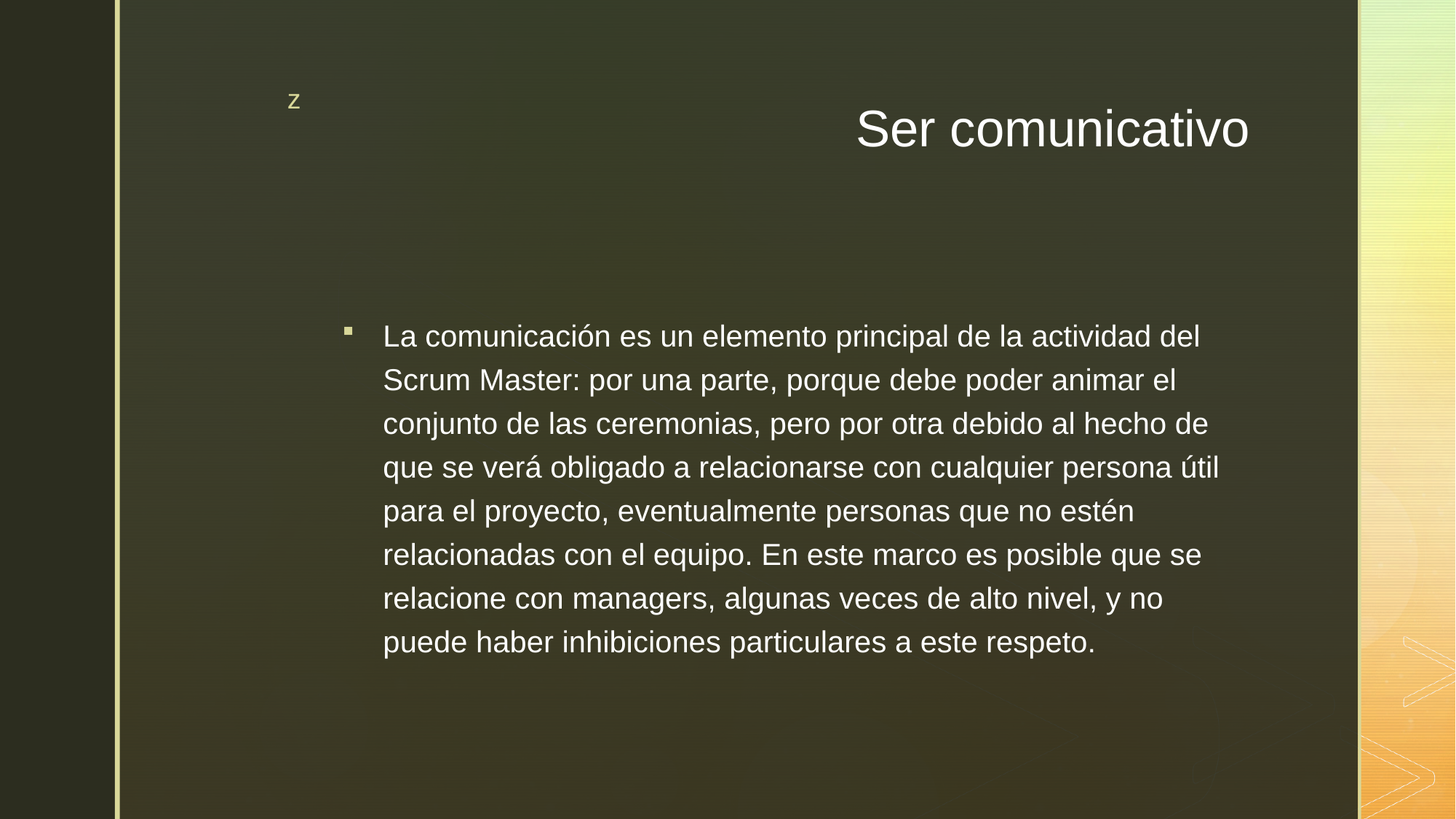

# Ser comunicativo
La comunicación es un elemento principal de la actividad del Scrum Master: por una parte, porque debe poder animar el conjunto de las ceremonias, pero por otra debido al hecho de que se verá obligado a relacionarse con cualquier persona útil para el proyecto, eventualmente personas que no estén relacionadas con el equipo. En este marco es posible que se relacione con managers, algunas veces de alto nivel, y no puede haber inhibiciones particulares a este respeto.